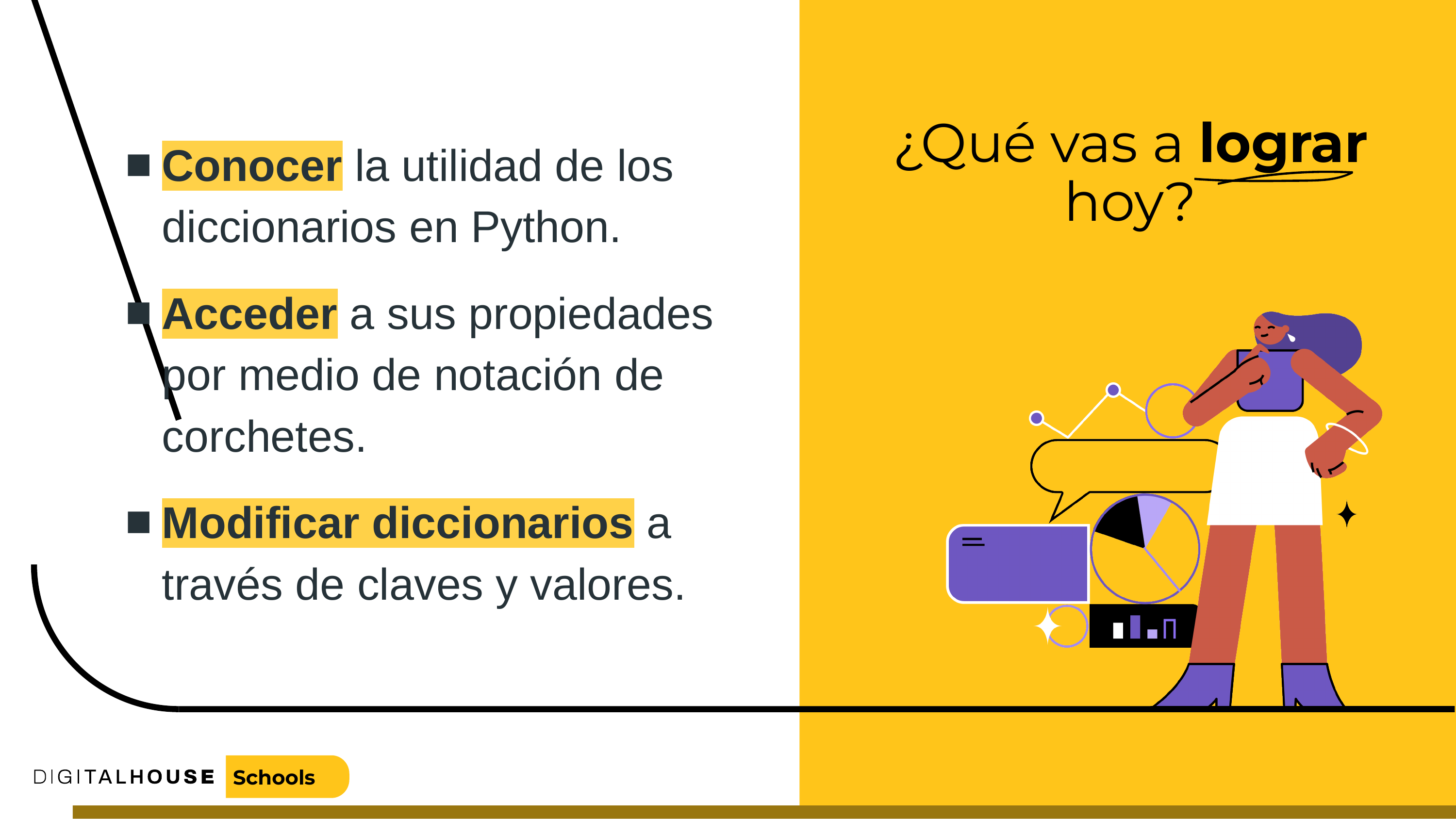

Conocer la utilidad de los diccionarios en Python.
Acceder a sus propiedades por medio de notación de corchetes.
Modificar diccionarios a través de claves y valores.
# ¿Qué vas a lograr hoy?

Schools